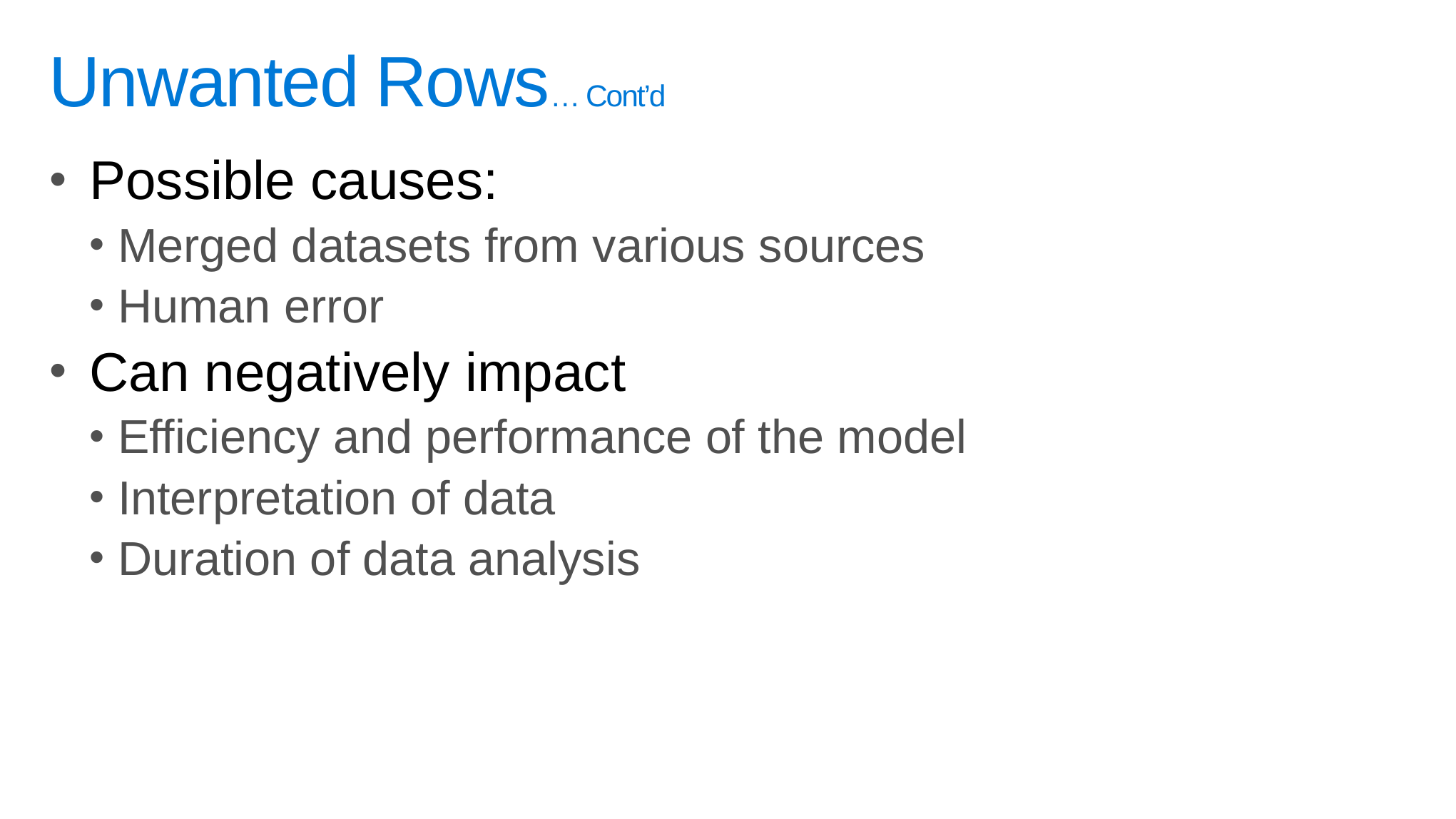

# Unwanted Rows… Cont’d
Possible causes:
Merged datasets from various sources
Human error
Can negatively impact
Efficiency and performance of the model
Interpretation of data
Duration of data analysis